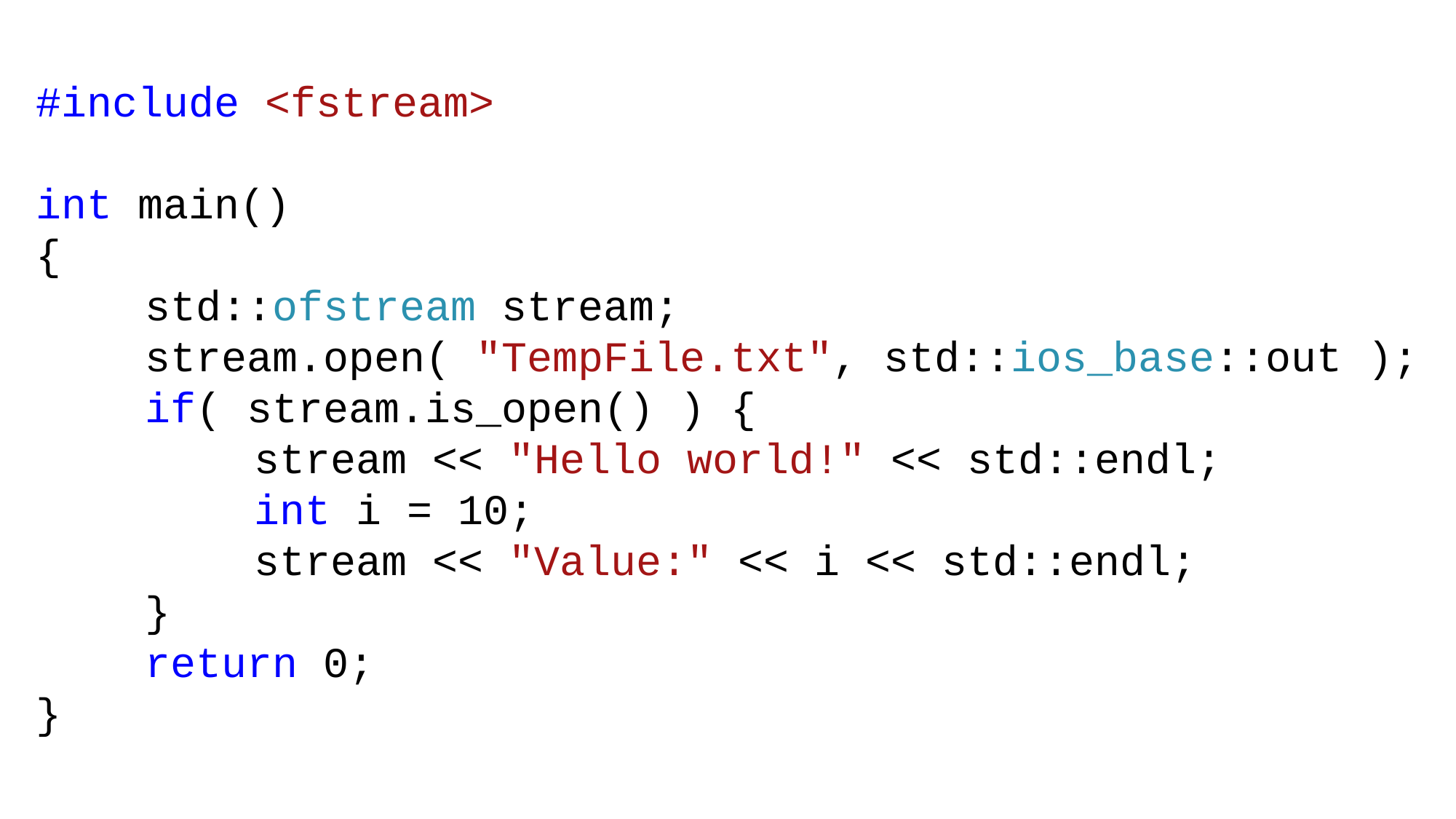

#include <fstream>

int main()
{
	std::ofstream stream;
	stream.open( "TempFile.txt", std::ios_base::out );
	if( stream.is_open() ) {
		stream << "Hello world!" << std::endl;
		int i = 10;
		stream << "Value:" << i << std::endl;
	}
	return 0;
}